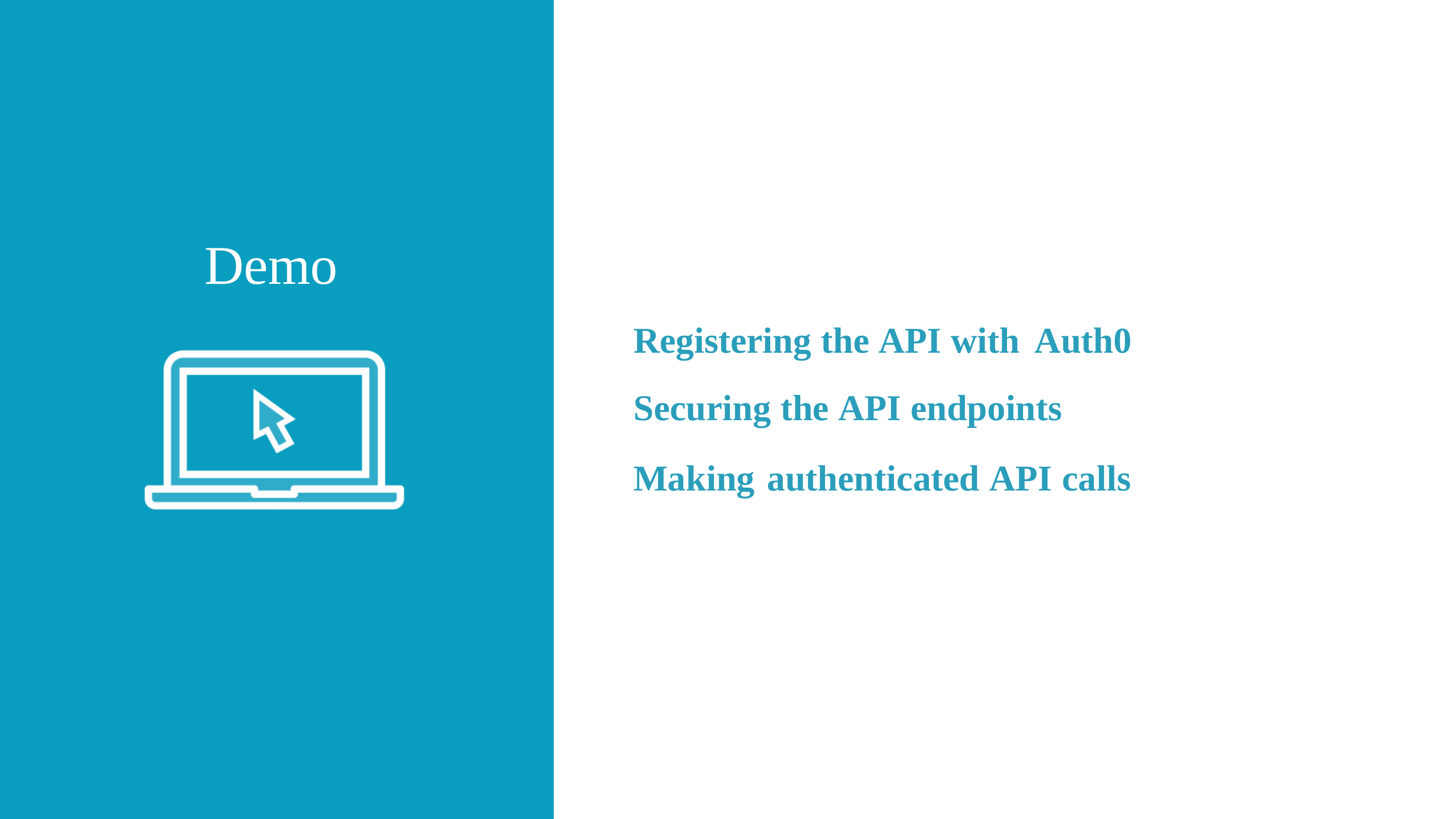

Demo
Registering the API with Auth0
Securing the API endpoints
Making authenticated API calls